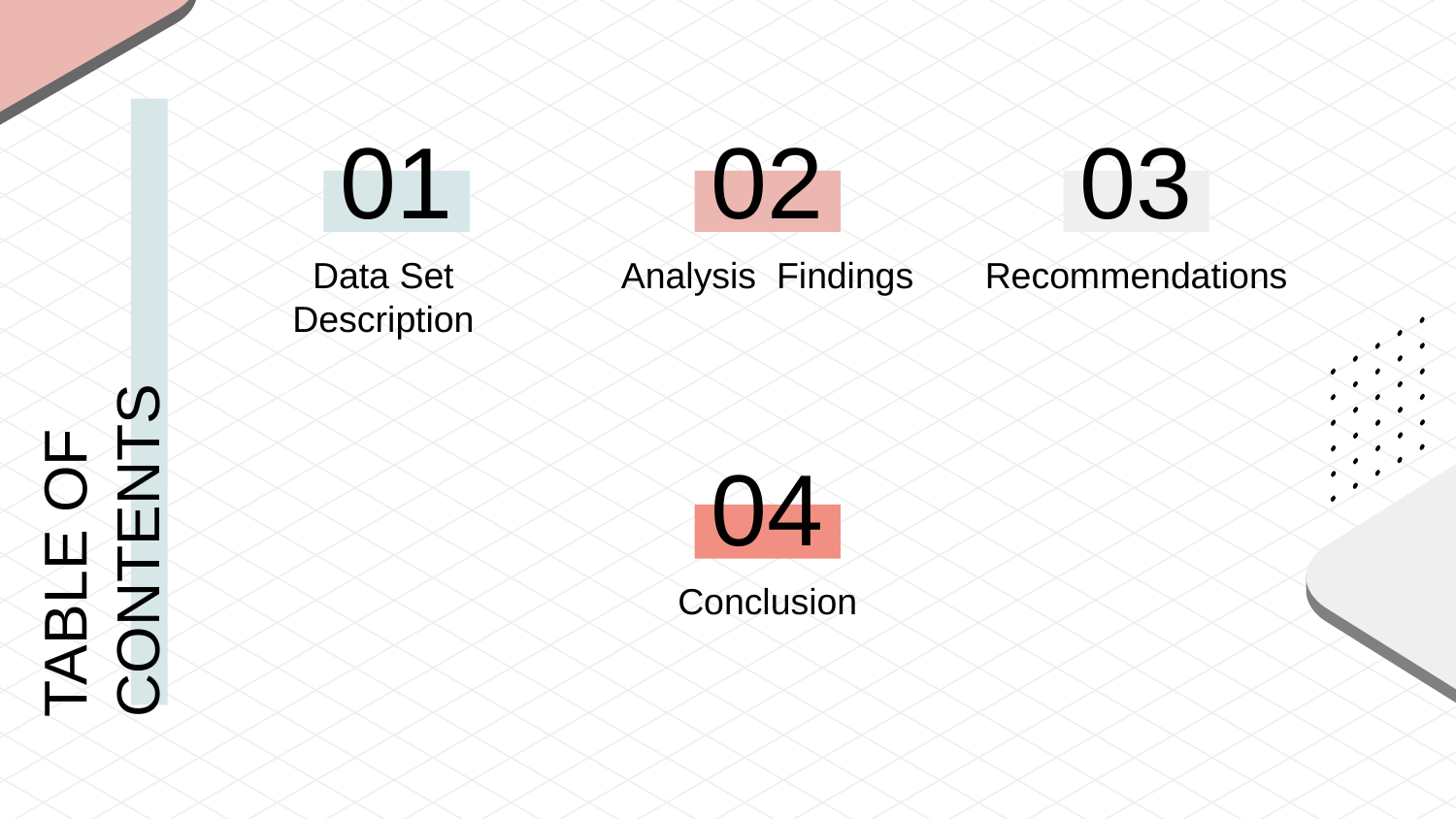

01
02
03

# Analysis  Findings
Recommendations
Data Set Description
TABLE OF CONTENTS

04

Conclusion